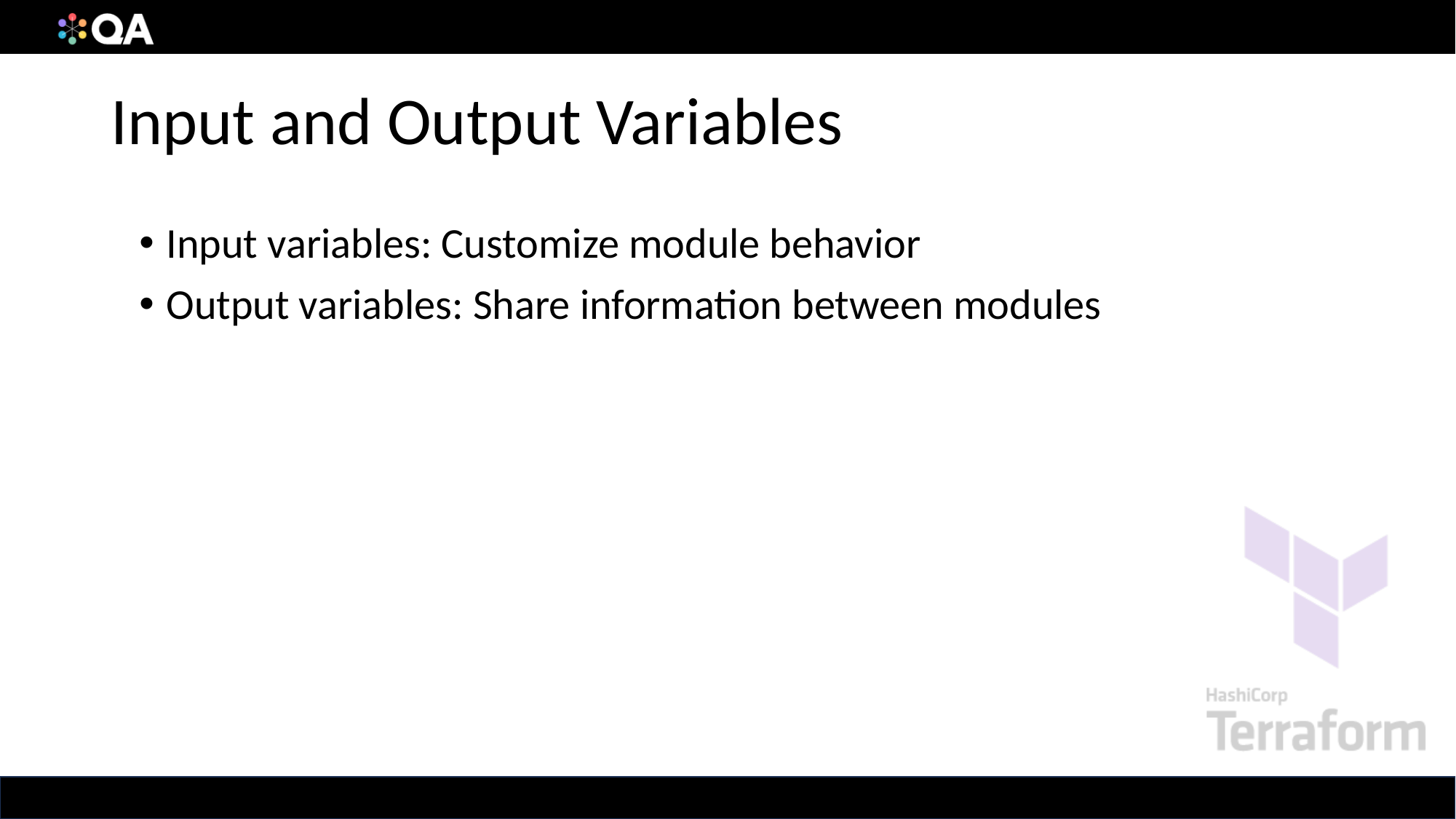

# Input and Output Variables
Input variables: Customize module behavior
Output variables: Share information between modules